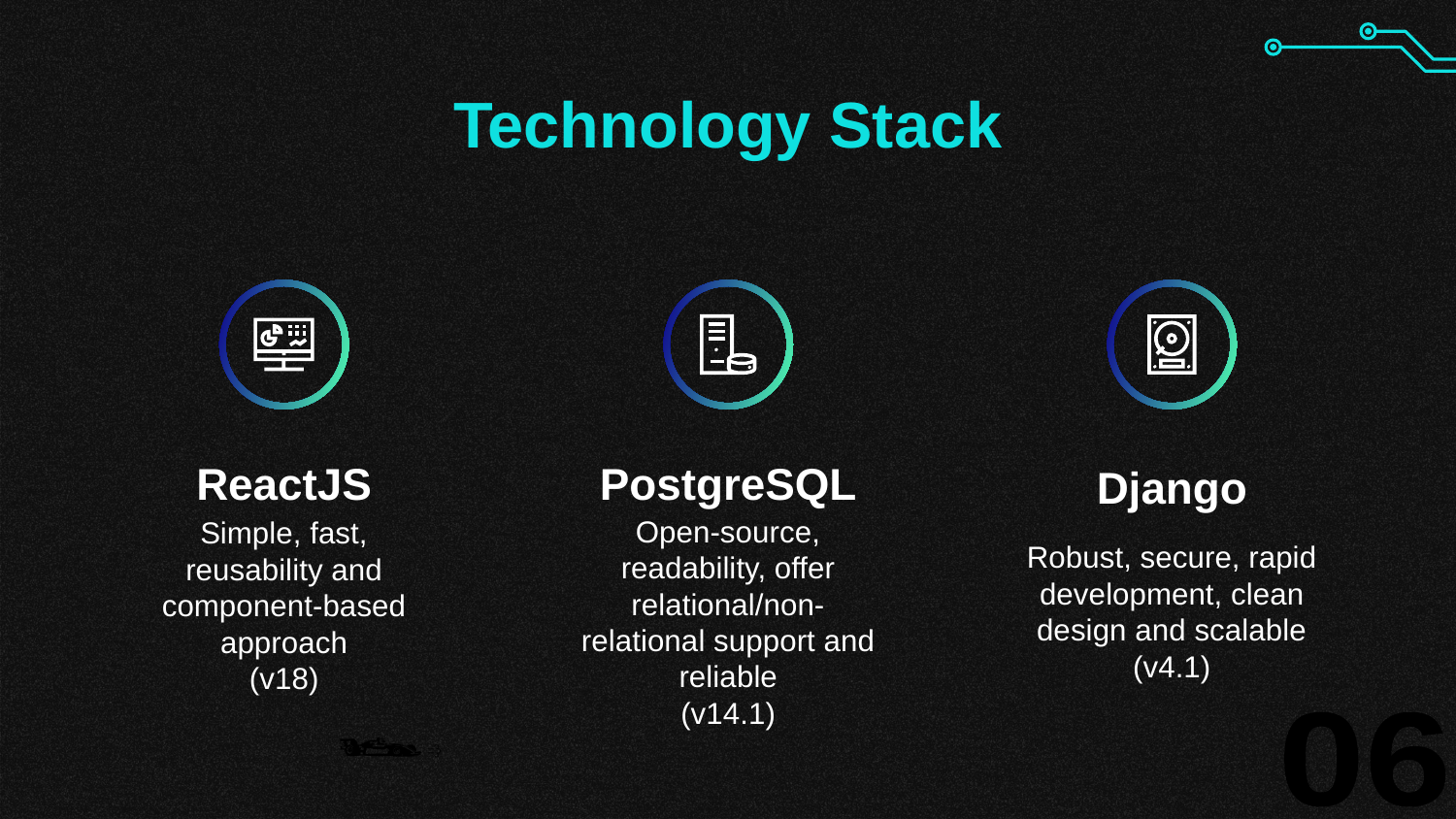

Technology Stack

# ReactJS
PostgreSQL
Django
Simple, fast, reusability and component-based approach
(v18)
Open-source, readability, offer relational/non-relational support and reliable
(v14.1)
Robust, secure, rapid development, clean design and scalable
(v4.1)
🏎️💨
06